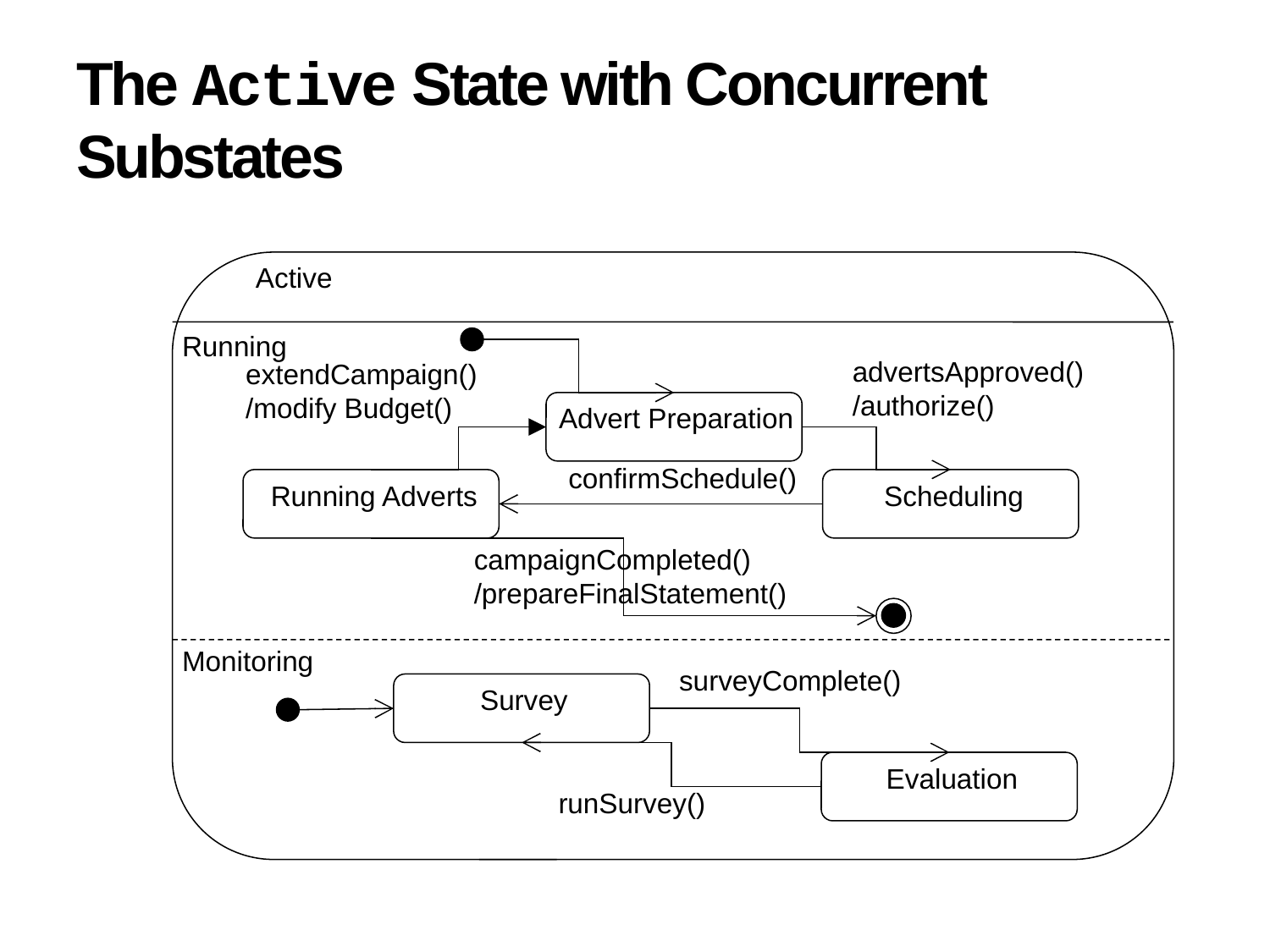

# The Active State with Concurrent Substates

Active
Running

advertsApproved()
/authorize()
extendCampaign()
/modify Budget()

Advert Preparation
confirmSchedule()

Running Adverts

Scheduling

Monitoring

surveyComplete()

Survey

Evaluation
runSurvey()

campaignCompleted()
/prepareFinalStatement()